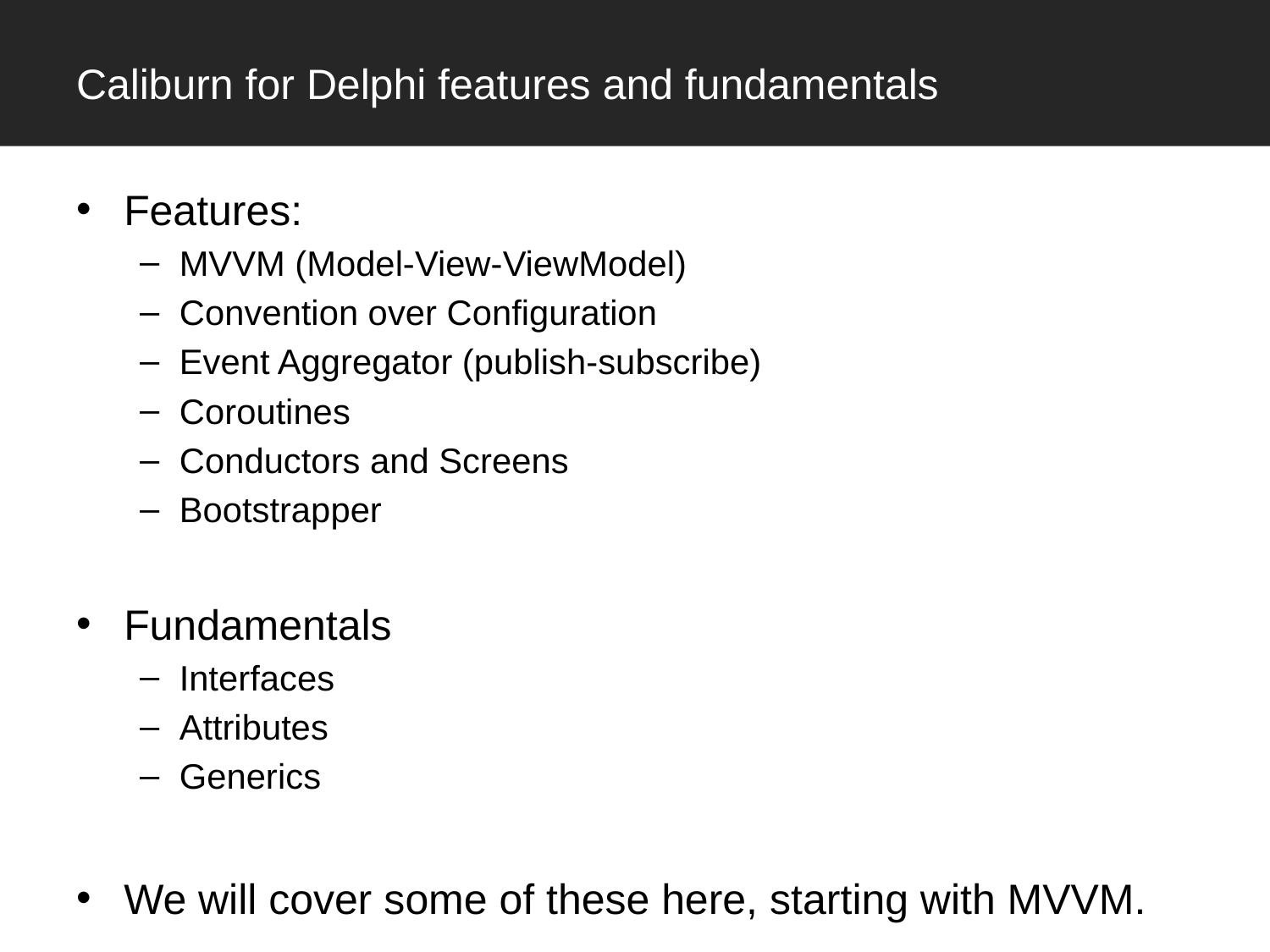

# Caliburn for Delphi features and fundamentals
Features:
MVVM (Model-View-ViewModel)
Convention over Configuration
Event Aggregator (publish-subscribe)
Coroutines
Conductors and Screens
Bootstrapper

Fundamentals
Interfaces
Attributes
Generics

We will cover some of these here, starting with MVVM.